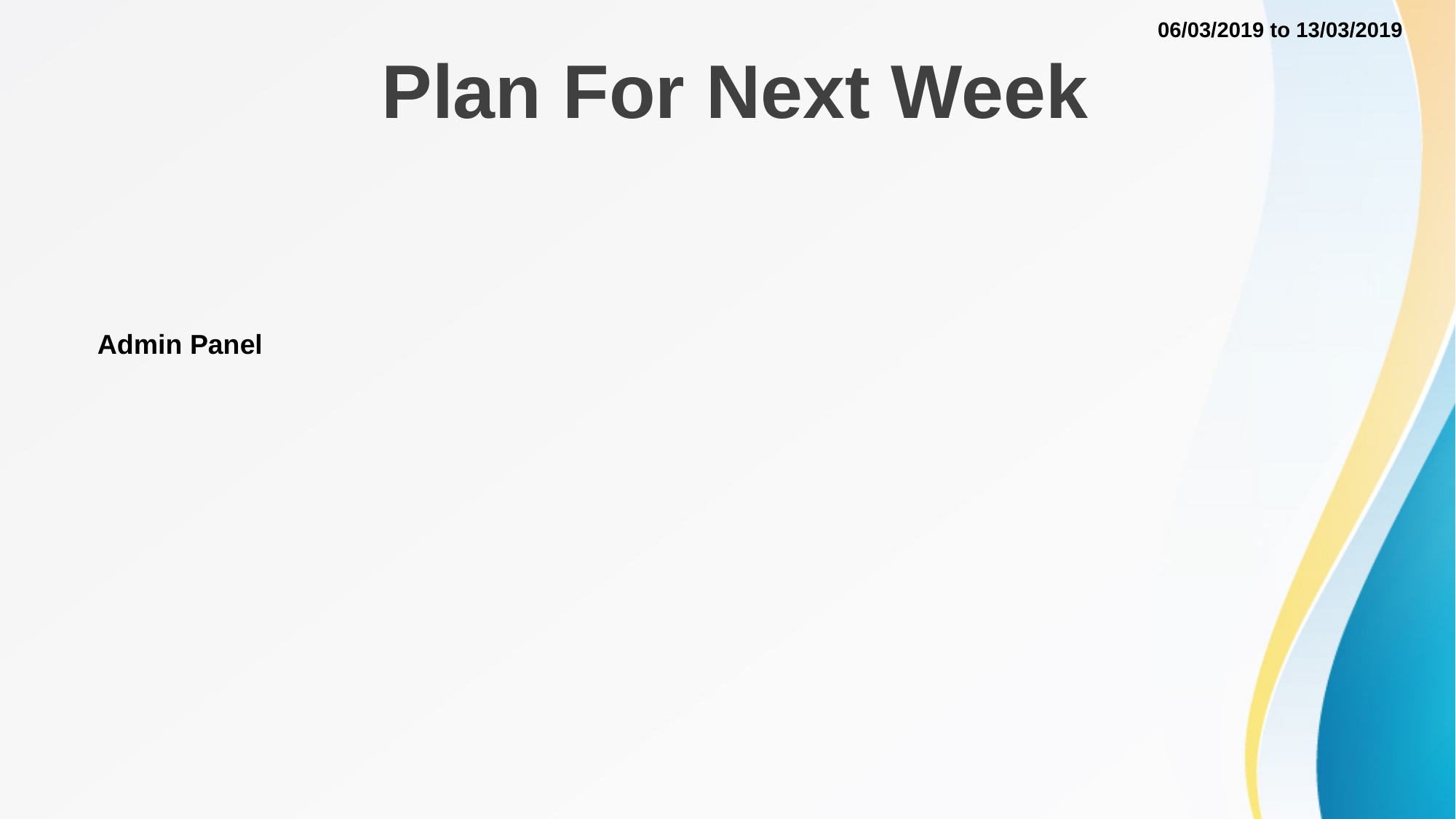

06/03/2019 to 13/03/2019
Plan For Next Week
Admin Panel